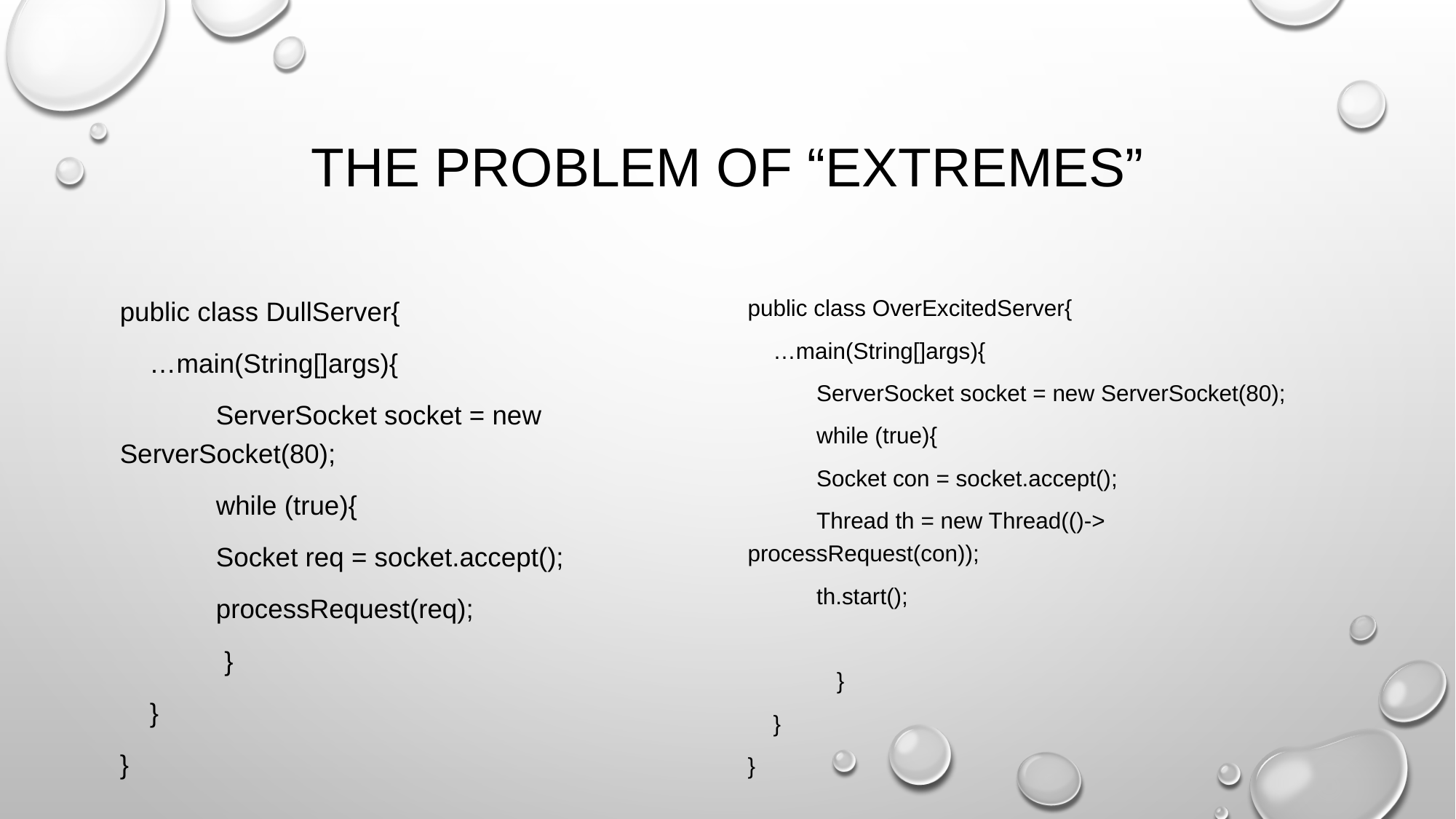

# The problem of “Extremes”
public class DullServer{
    …main(String[]args){
	ServerSocket socket = new ServerSocket(80);
	while (true){
    	Socket req = socket.accept();
	processRequest(req);
              }
    }
}

public class OverExcitedServer{
    …main(String[]args){
	ServerSocket socket = new ServerSocket(80);
	while (true){
    	Socket con = socket.accept();
	Thread th = new Thread(()-> processRequest(con));
	th.start();

              }
    }
}